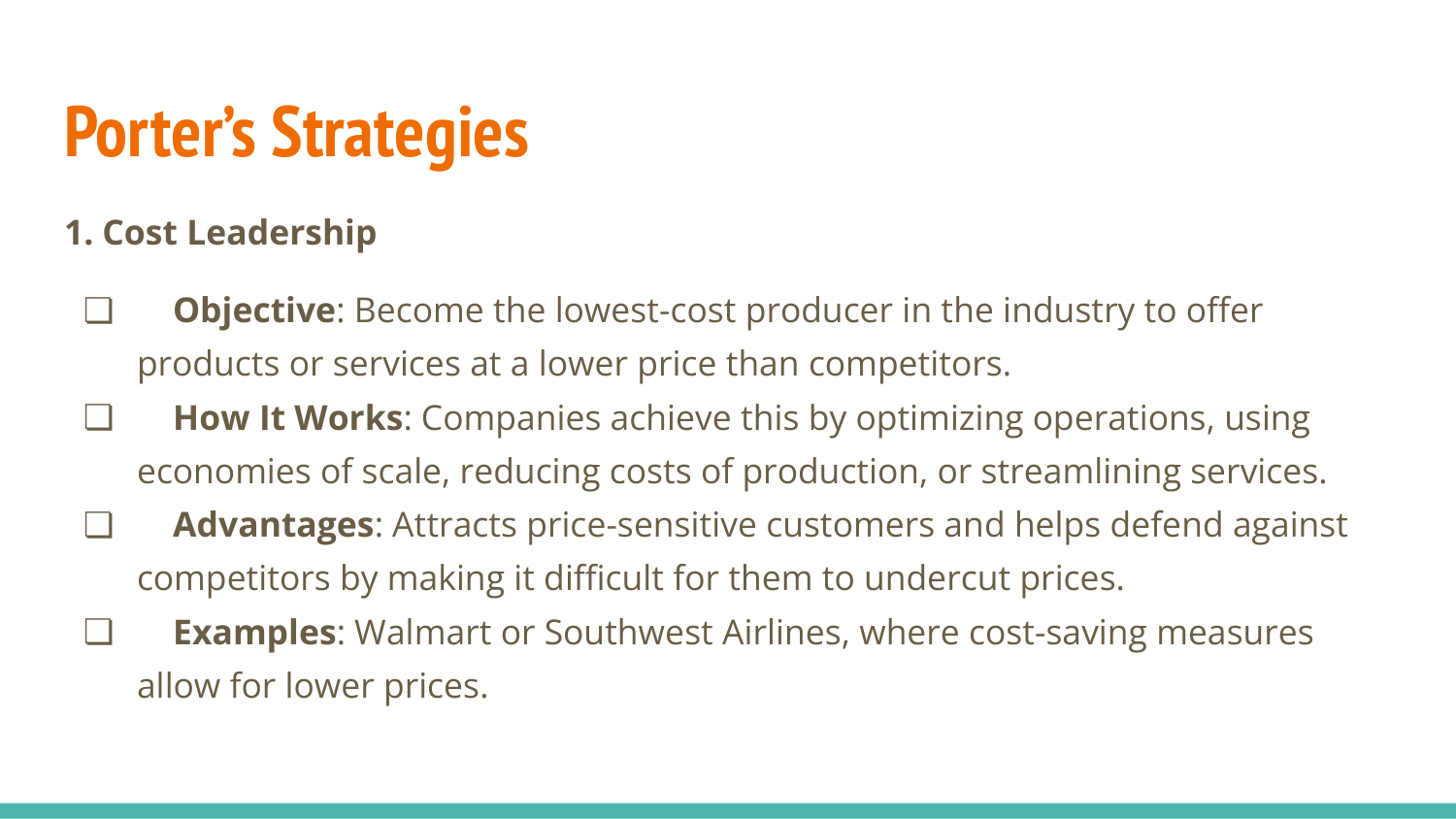

# Porter’s Strategies
1. Cost Leadership
    Objective: Become the lowest-cost producer in the industry to offer products or services at a lower price than competitors.
    How It Works: Companies achieve this by optimizing operations, using economies of scale, reducing costs of production, or streamlining services.
    Advantages: Attracts price-sensitive customers and helps defend against competitors by making it difficult for them to undercut prices.
    Examples: Walmart or Southwest Airlines, where cost-saving measures allow for lower prices.